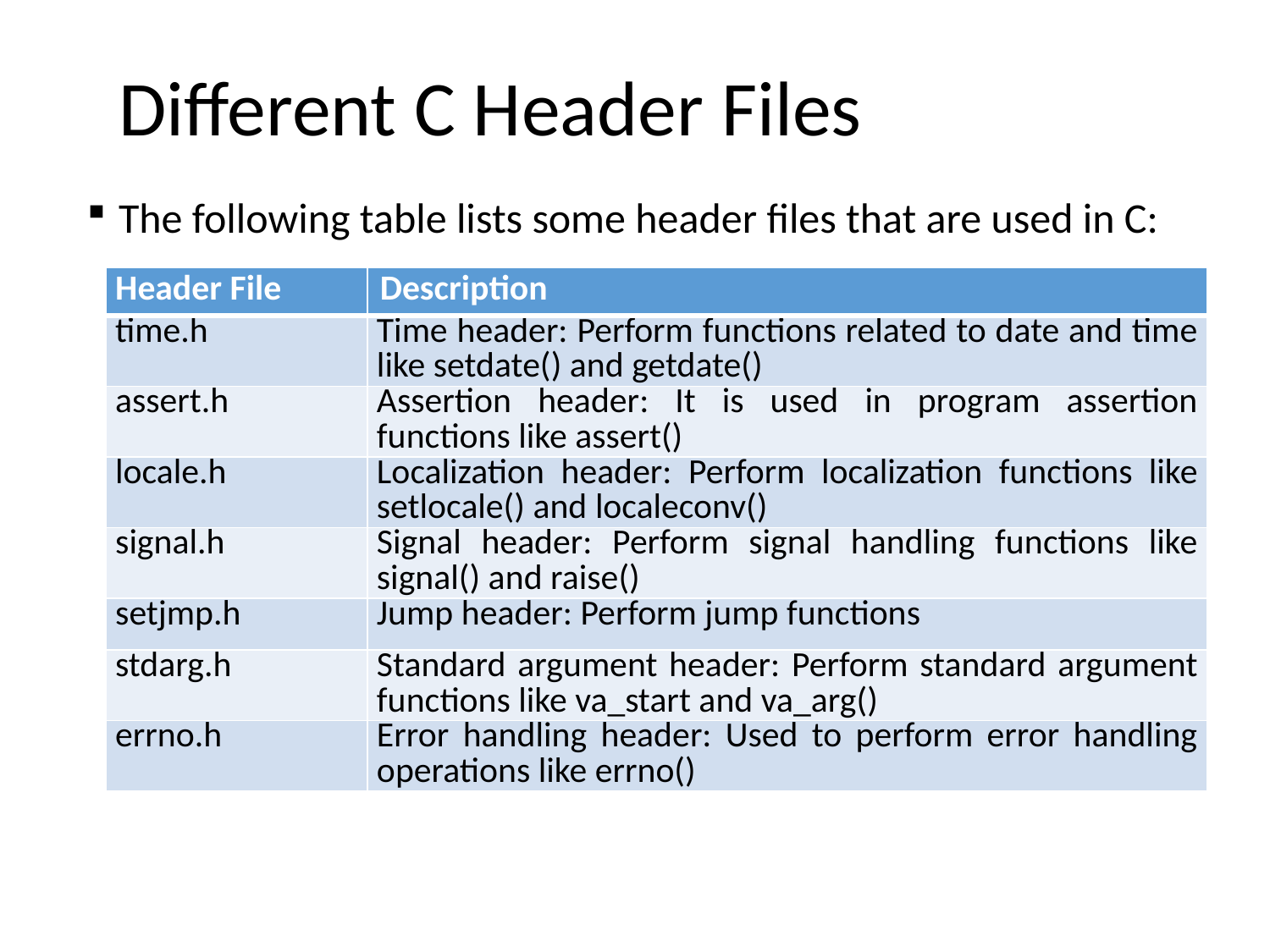

# Different C Header Files
The following table lists some header files that are used in C:
| Header File | Description |
| --- | --- |
| time.h | Time header: Perform functions related to date and time like setdate() and getdate() |
| assert.h | Assertion header: It is used in program assertion functions like assert() |
| locale.h | Localization header: Perform localization functions like setlocale() and localeconv() |
| signal.h | Signal header: Perform signal handling functions like signal() and raise() |
| setjmp.h | Jump header: Perform jump functions |
| stdarg.h | Standard argument header: Perform standard argument functions like va\_start and va\_arg() |
| errno.h | Error handling header: Used to perform error handling operations like errno() |